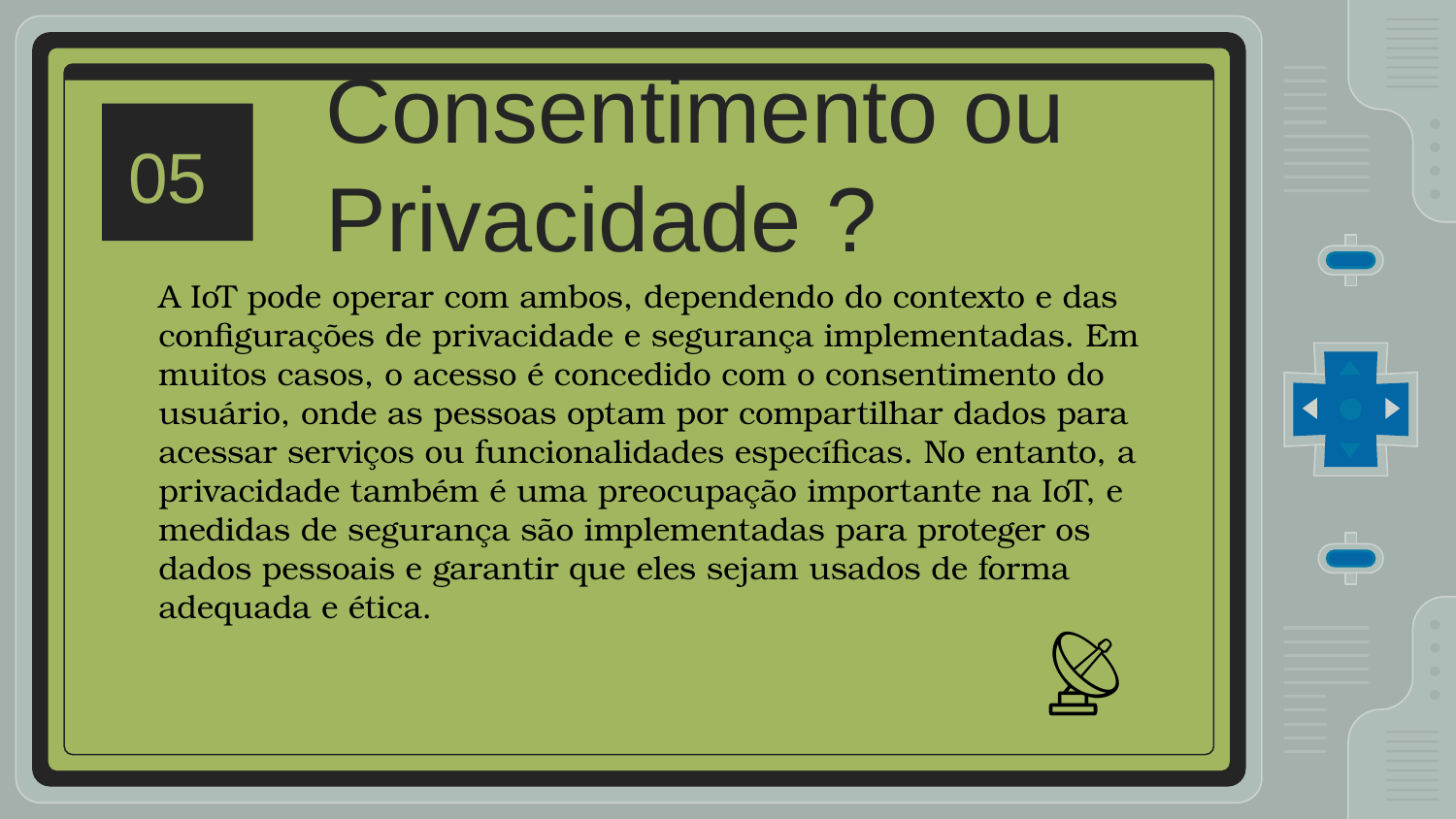

05
# Consentimento ou Privacidade ?

A IoT pode operar com ambos, dependendo do contexto e das configurações de privacidade e segurança implementadas. Em muitos casos, o acesso é concedido com o consentimento do usuário, onde as pessoas optam por compartilhar dados para acessar serviços ou funcionalidades específicas. No entanto, a privacidade também é uma preocupação importante na IoT, e medidas de segurança são implementadas para proteger os dados pessoais e garantir que eles sejam usados de forma adequada e ética.

📡